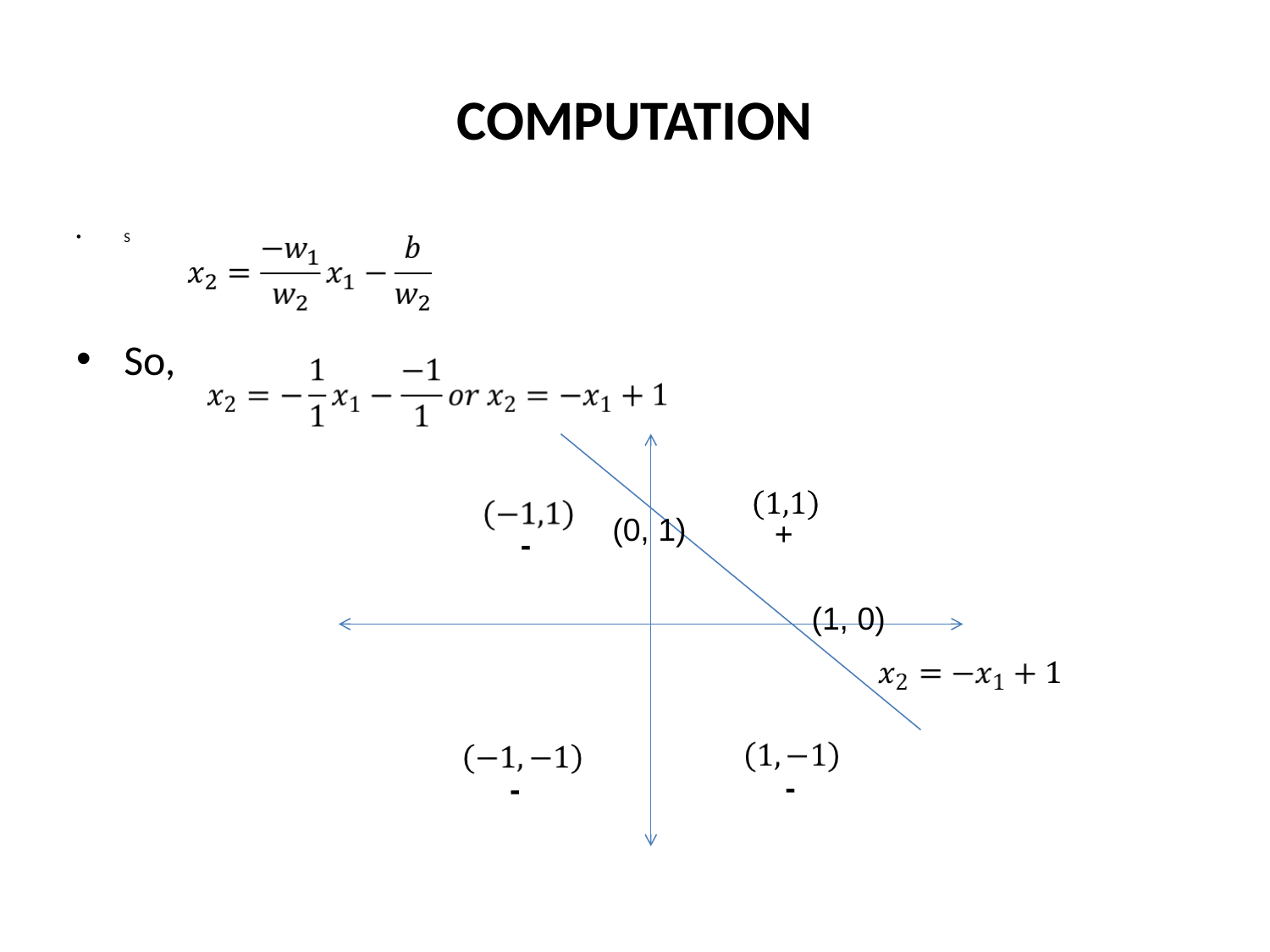

# COMPUTATION
S

So,

(0, 1)
+
-
(1, 0)

-
-